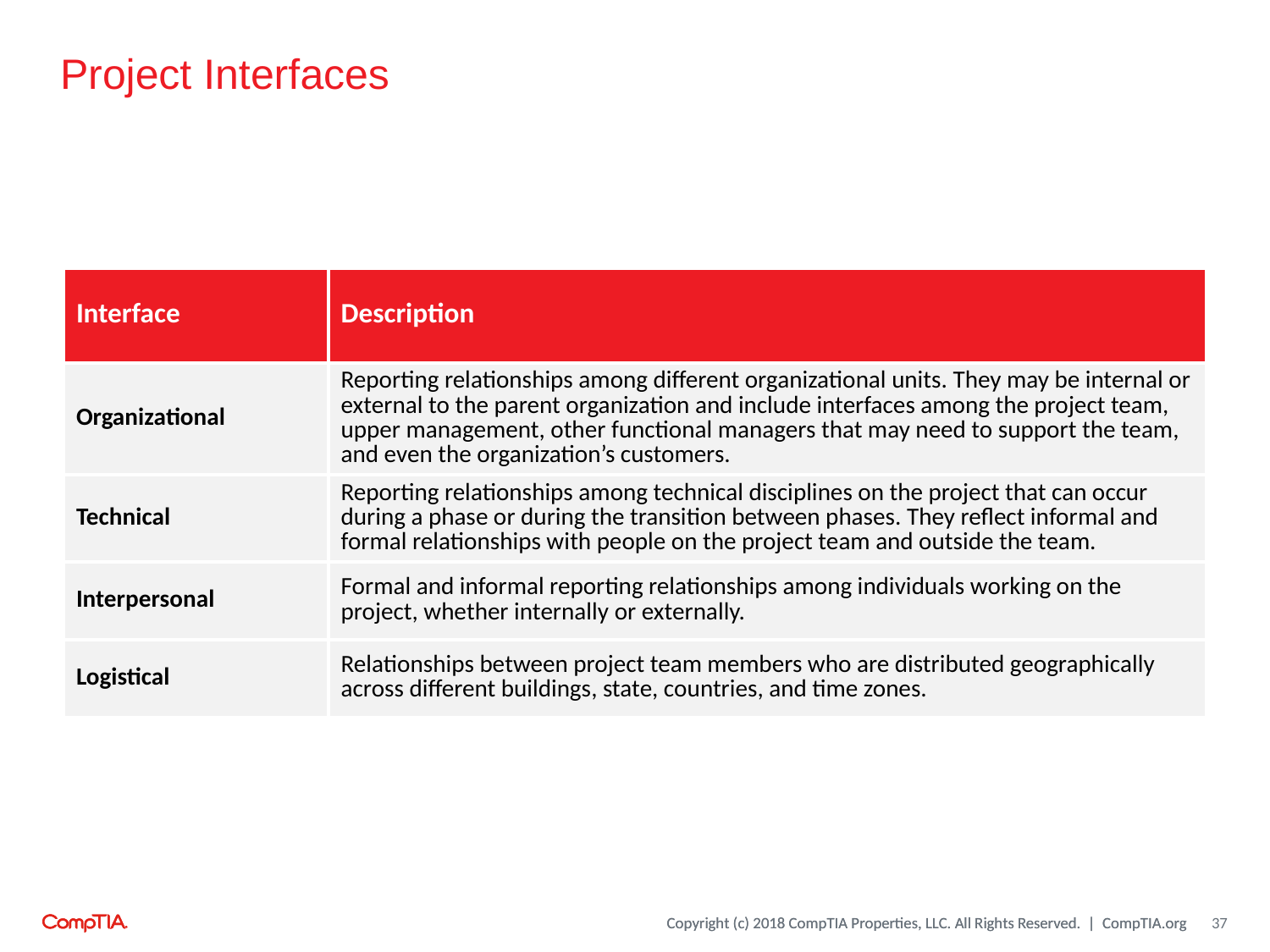

# Project Interfaces
| Interface | Description |
| --- | --- |
| Organizational | Reporting relationships among different organizational units. They may be internal or external to the parent organization and include interfaces among the project team, upper management, other functional managers that may need to support the team, and even the organization’s customers. |
| Technical | Reporting relationships among technical disciplines on the project that can occur during a phase or during the transition between phases. They reflect informal and formal relationships with people on the project team and outside the team. |
| Interpersonal | Formal and informal reporting relationships among individuals working on the project, whether internally or externally. |
| Logistical | Relationships between project team members who are distributed geographically across different buildings, state, countries, and time zones. |
37